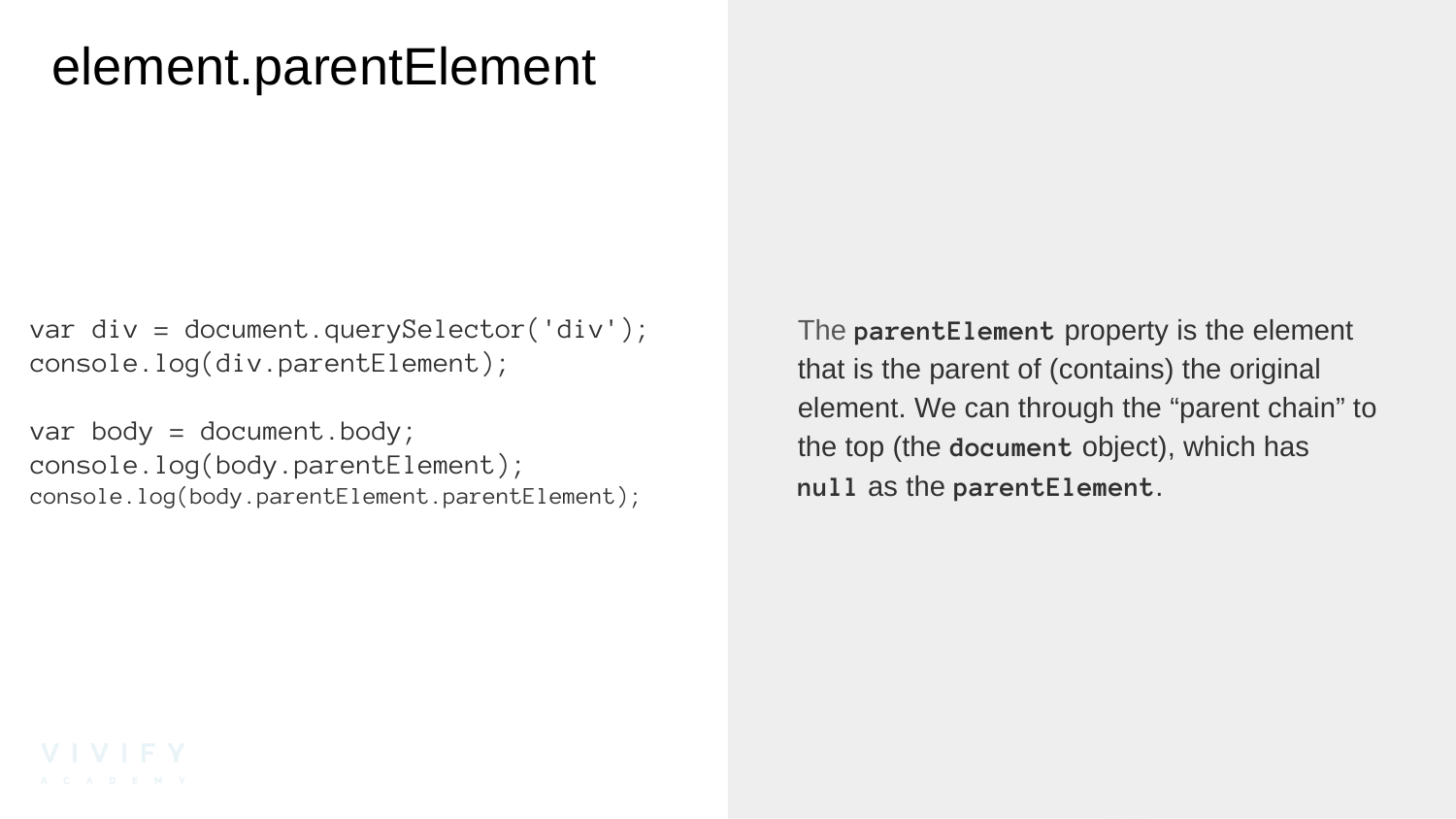

# element.parentElement
The parentElement property is the element that is the parent of (contains) the original element. We can through the “parent chain” to the top (the document object), which has null as the parentElement.
var div = document.querySelector('div');
console.log(div.parentElement);

var body = document.body;
console.log(body.parentElement);
console.log(body.parentElement.parentElement);